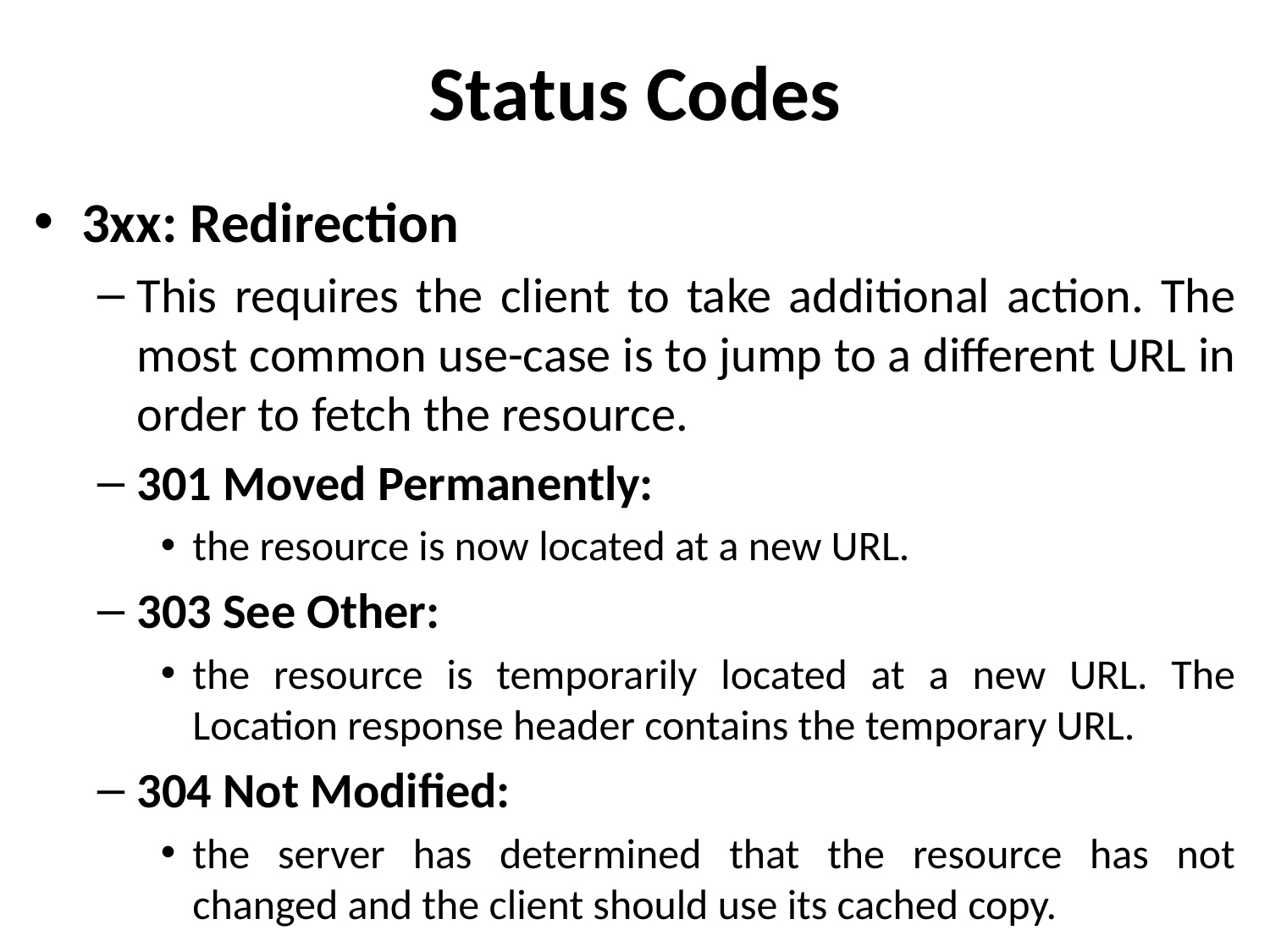

# Status Codes
3xx: Redirection
This requires the client to take additional action. The most common use-case is to jump to a different URL in order to fetch the resource.
301 Moved Permanently:
the resource is now located at a new URL.
303 See Other:
the resource is temporarily located at a new URL. The Location response header contains the temporary URL.
304 Not Modified:
the server has determined that the resource has not changed and the client should use its cached copy.